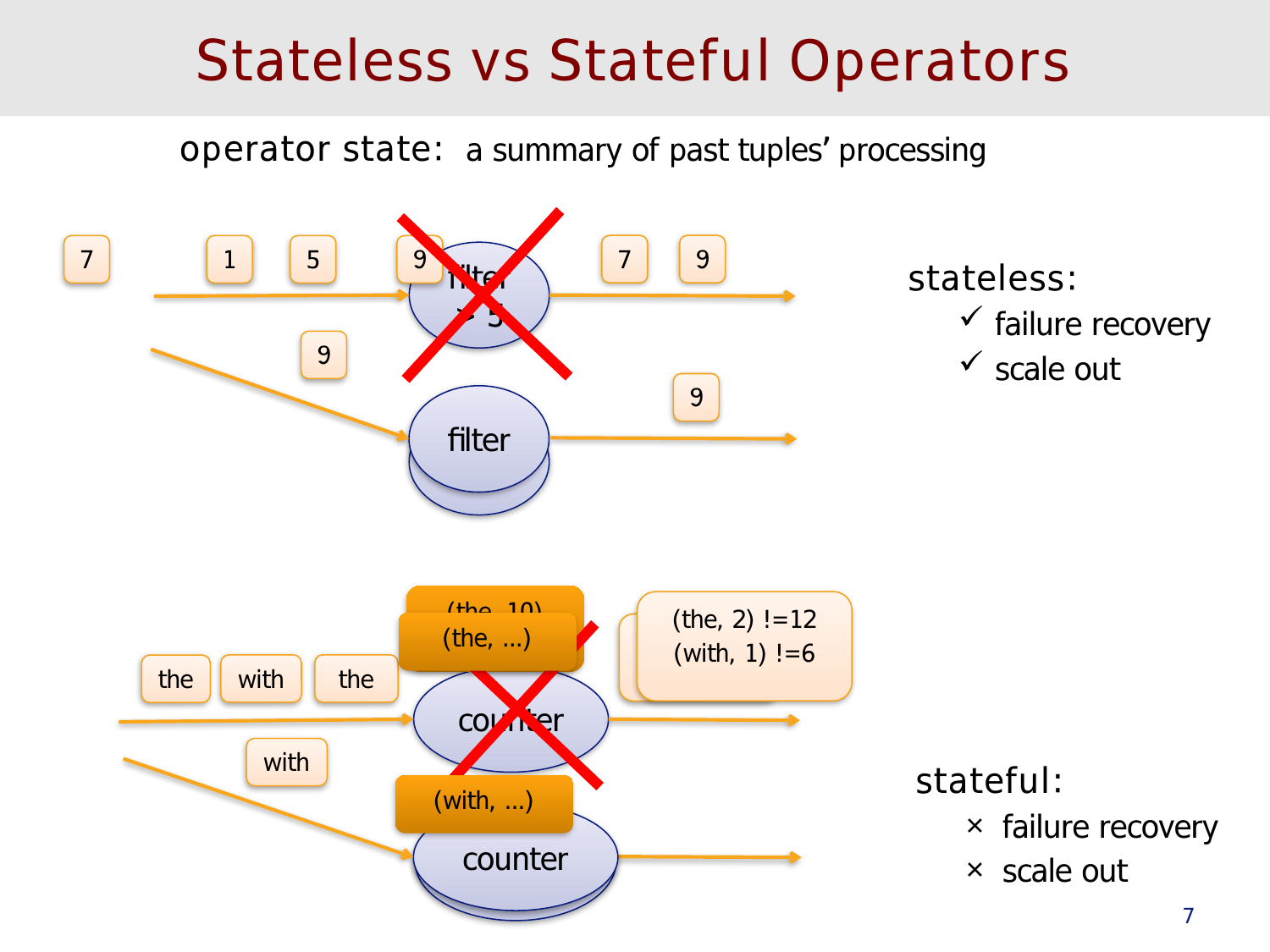

# Stateless vs Stateful Operators
operator state:  a summary of past tuples’ processing
7
9
7
1
5
9
filter > 5
stateless:
failure recovery
scale out
9
9
filter
filter
(the, 10)
(with, 5)
(the, 2) !=12
(with, 1) !=6
(the, …)
(the, 10)
(with, 5)
the
with
the
counter
with
stateful:
failure recovery
scale out
(with, …)
counter
counter
7